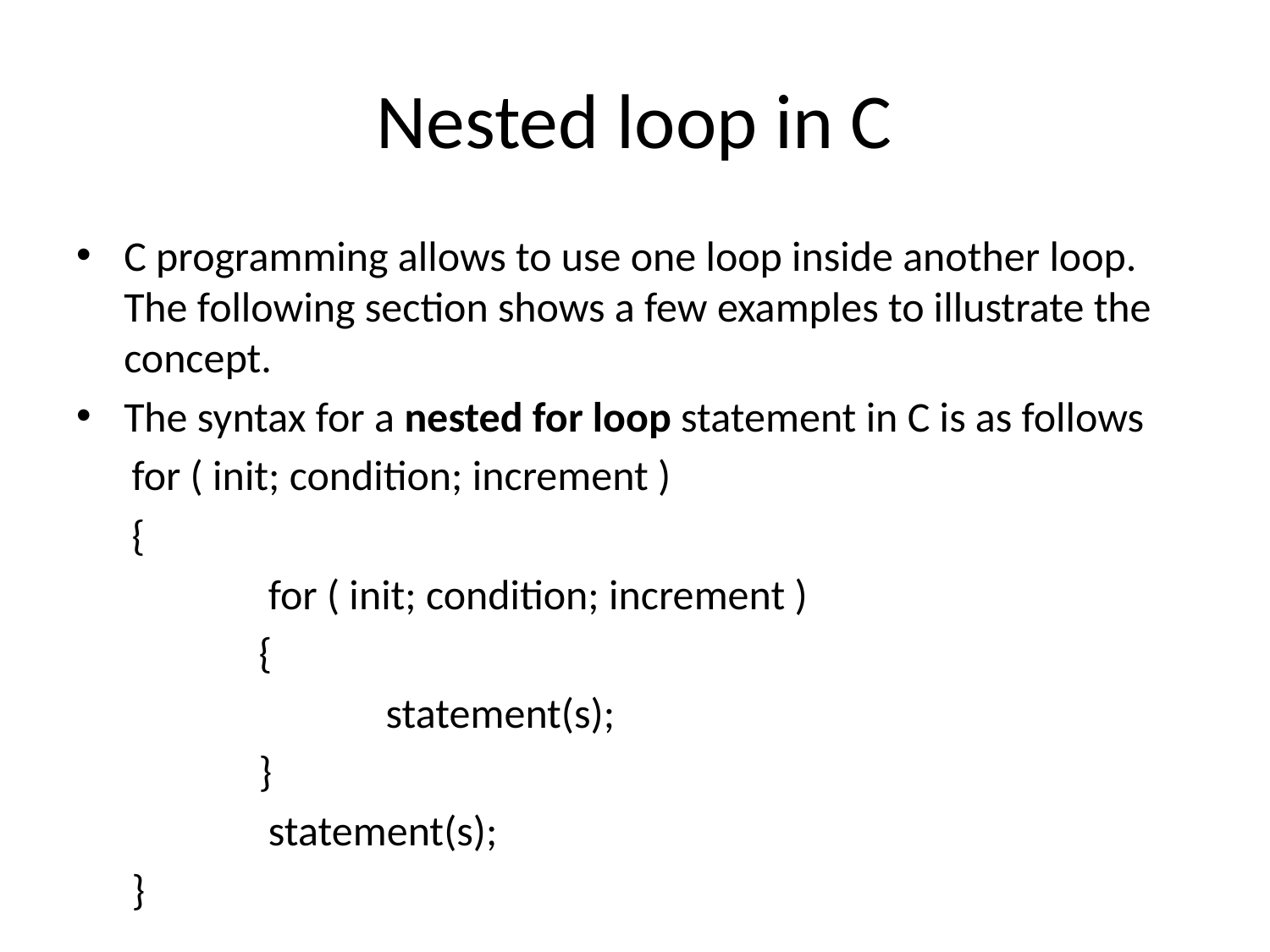

# Nested loop in C
C programming allows to use one loop inside another loop. The following section shows a few examples to illustrate the concept.
The syntax for a nested for loop statement in C is as follows
for ( init; condition; increment )
{
	 for ( init; condition; increment )
	{
		statement(s);
	}
	 statement(s);
}